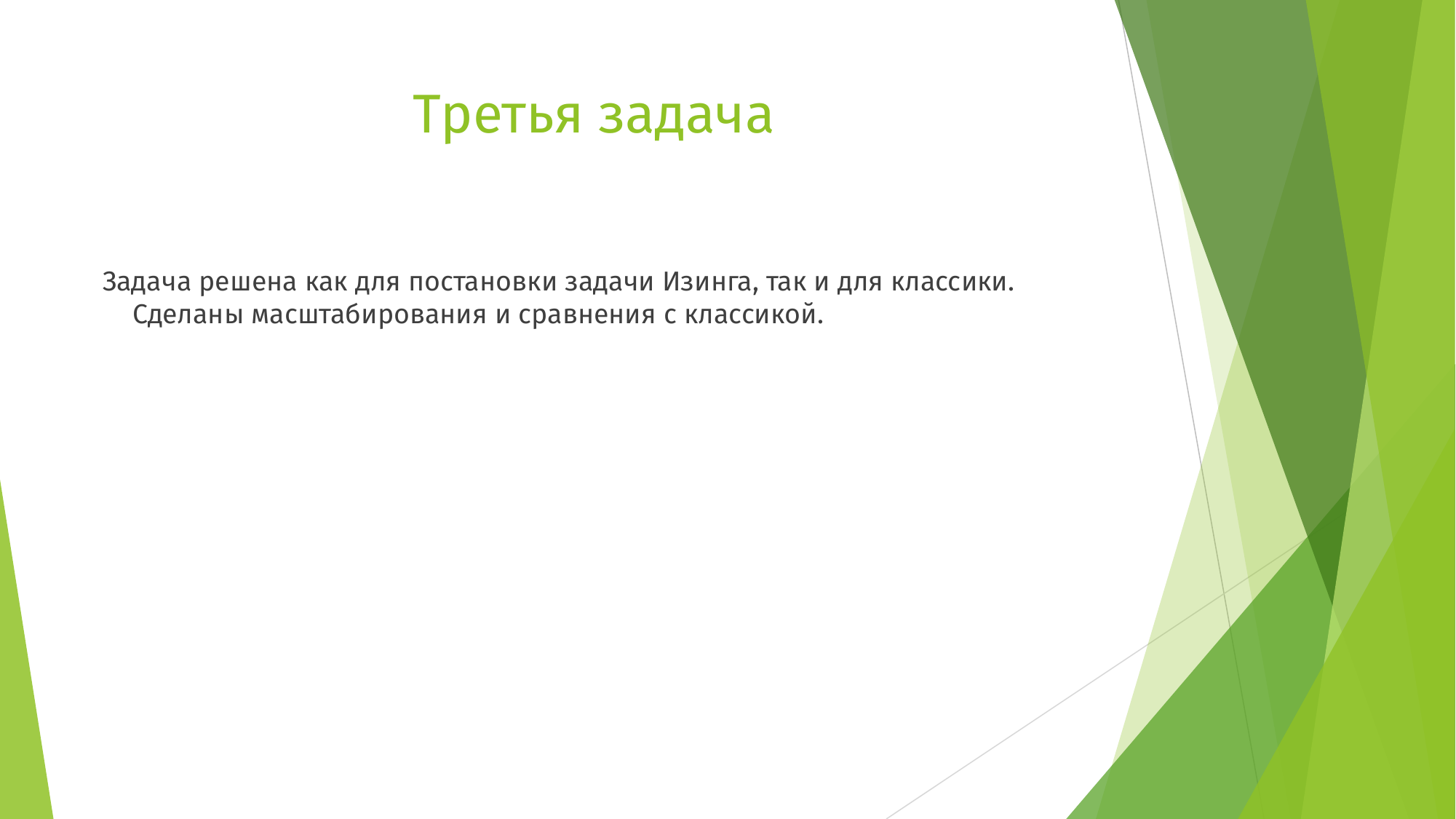

# Третья задача
Задача решена как для постановки задачи Изинга, так и для классики. Сделаны масштабирования и сравнения с классикой.